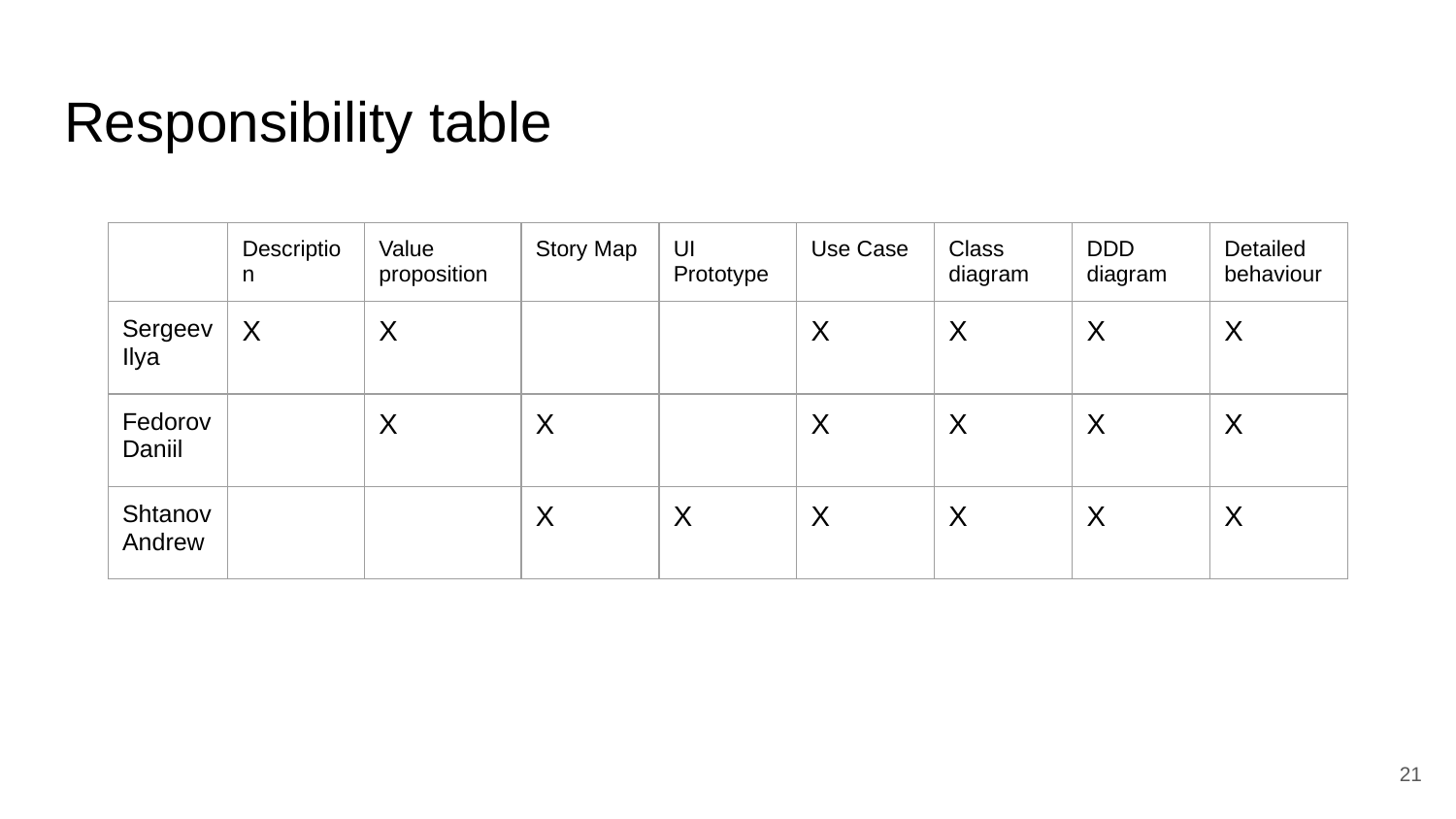

# Responsibility table
|  | Description | Value proposition | Story Map | UI Prototype | Use Case | Class diagram | DDD diagram | Detailed behaviour |
| --- | --- | --- | --- | --- | --- | --- | --- | --- |
| Sergeev Ilya | X | X |  |  | X | X | X | X |
| Fedorov Daniil |  | X | X |  | X | X | X | X |
| Shtanov Andrew |  |  | X | X | X | X | X | X |
21